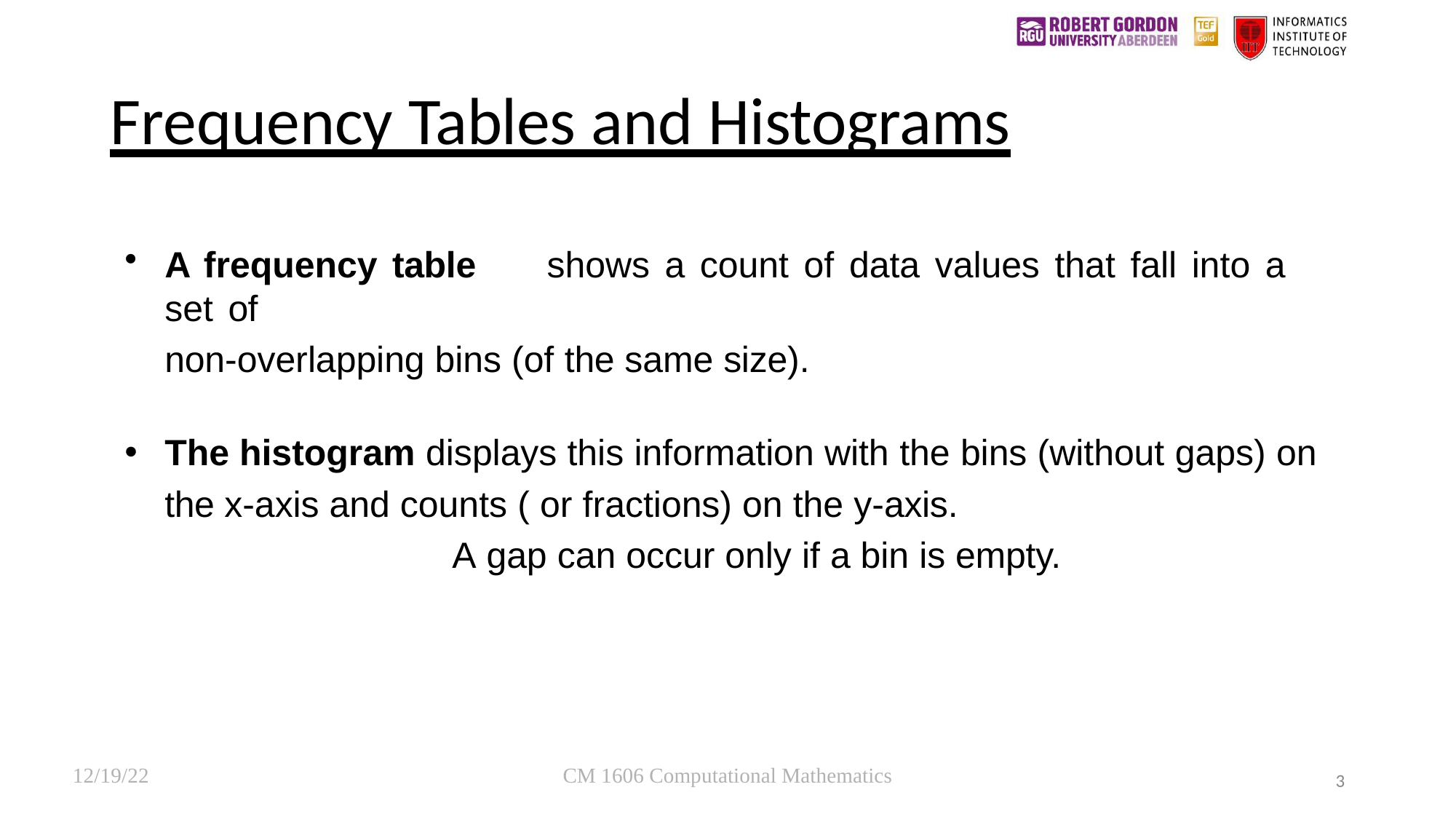

# Frequency Tables and Histograms
A frequency table	shows a count of data values that fall into a set of
non-overlapping bins (of the same size).

The histogram displays this information with the bins (without gaps) on the x-axis and counts ( or fractions) on the y-axis.
					A gap can occur only if a bin is empty.
12/19/22
CM 1606 Computational Mathematics
3